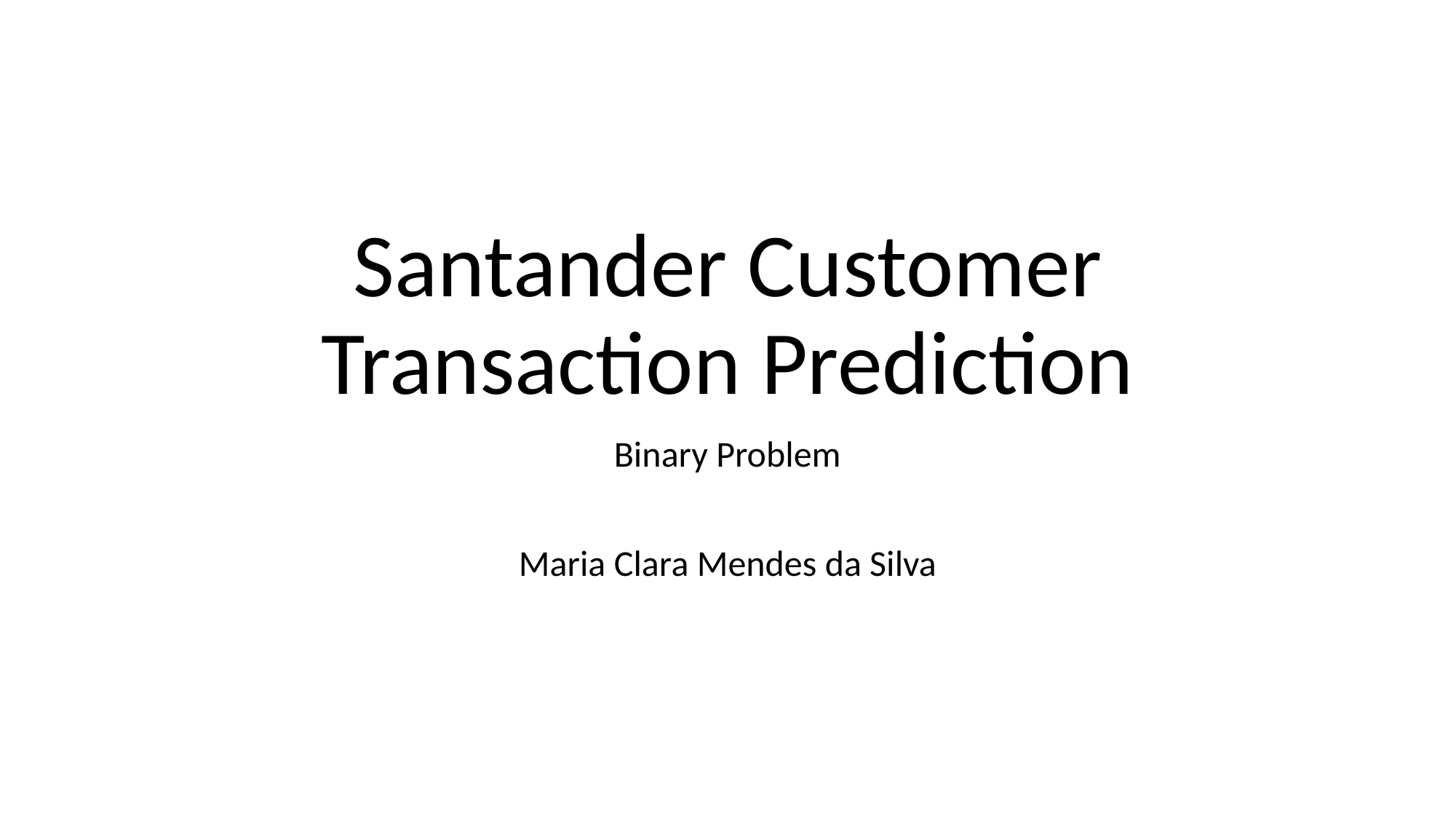

# Santander Customer Transaction Prediction
Binary Problem

Maria Clara Mendes da Silva